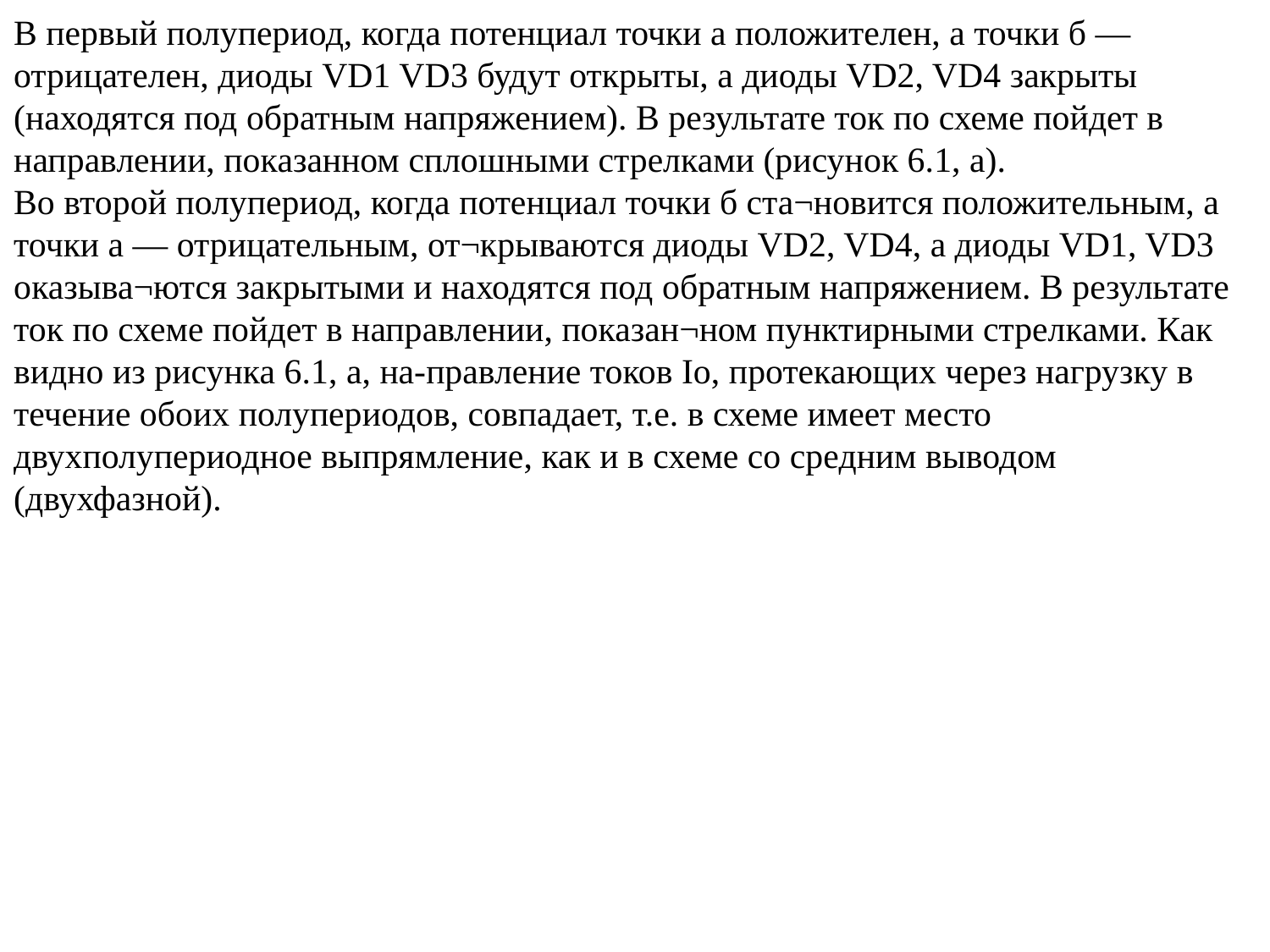

В первый полупериод, когда потенциал точки а положителен, а точки б — отрицателен, диоды VD1 VD3 будут открыты, а диоды VD2, VD4 закрыты (находятся под обратным напряжением). В результате ток по схеме пойдет в направлении, показанном сплошными стрелками (рисунок 6.1, а).
Во второй полупериод, когда потенциал точки б ста¬новится положительным, а точки а — отрицательным, от¬крываются диоды VD2, VD4, а диоды VD1, VD3 оказыва¬ются закрытыми и находятся под обратным напряжением. В результате ток по схеме пойдет в направлении, показан¬ном пунктирными стрелками. Как видно из рисунка 6.1, а, на-правление токов Iо, протекающих через нагрузку в течение обоих полупериодов, совпадает, т.е. в схеме имеет место двухполупериодное выпрямление, как и в схеме со средним выводом (двухфазной).